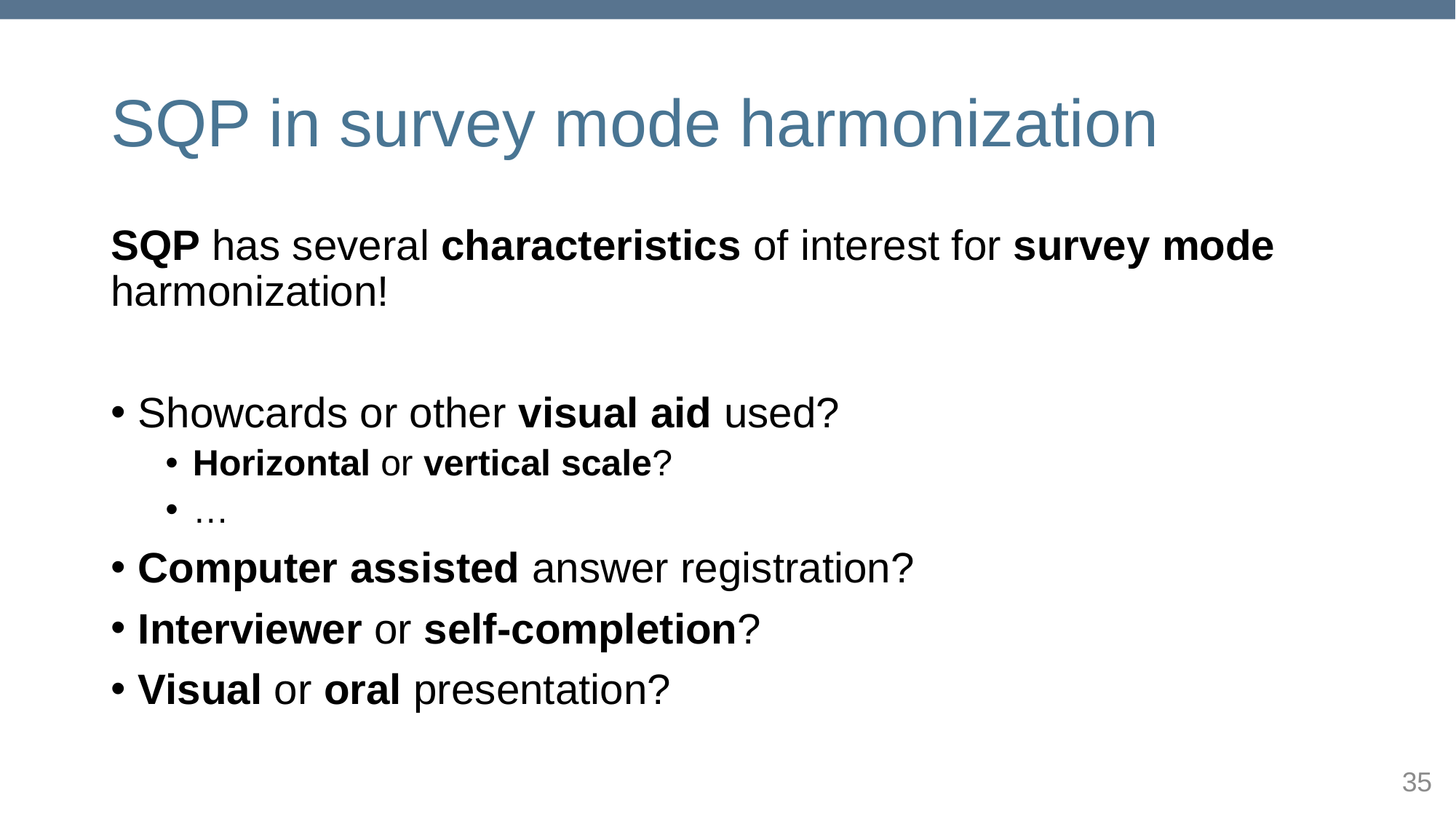

# SQP in survey mode harmonization
SQP has several characteristics of interest for survey mode harmonization!

Showcards or other visual aid used?
Horizontal or vertical scale?
…
Computer assisted answer registration?
Interviewer or self-completion?
Visual or oral presentation?

35